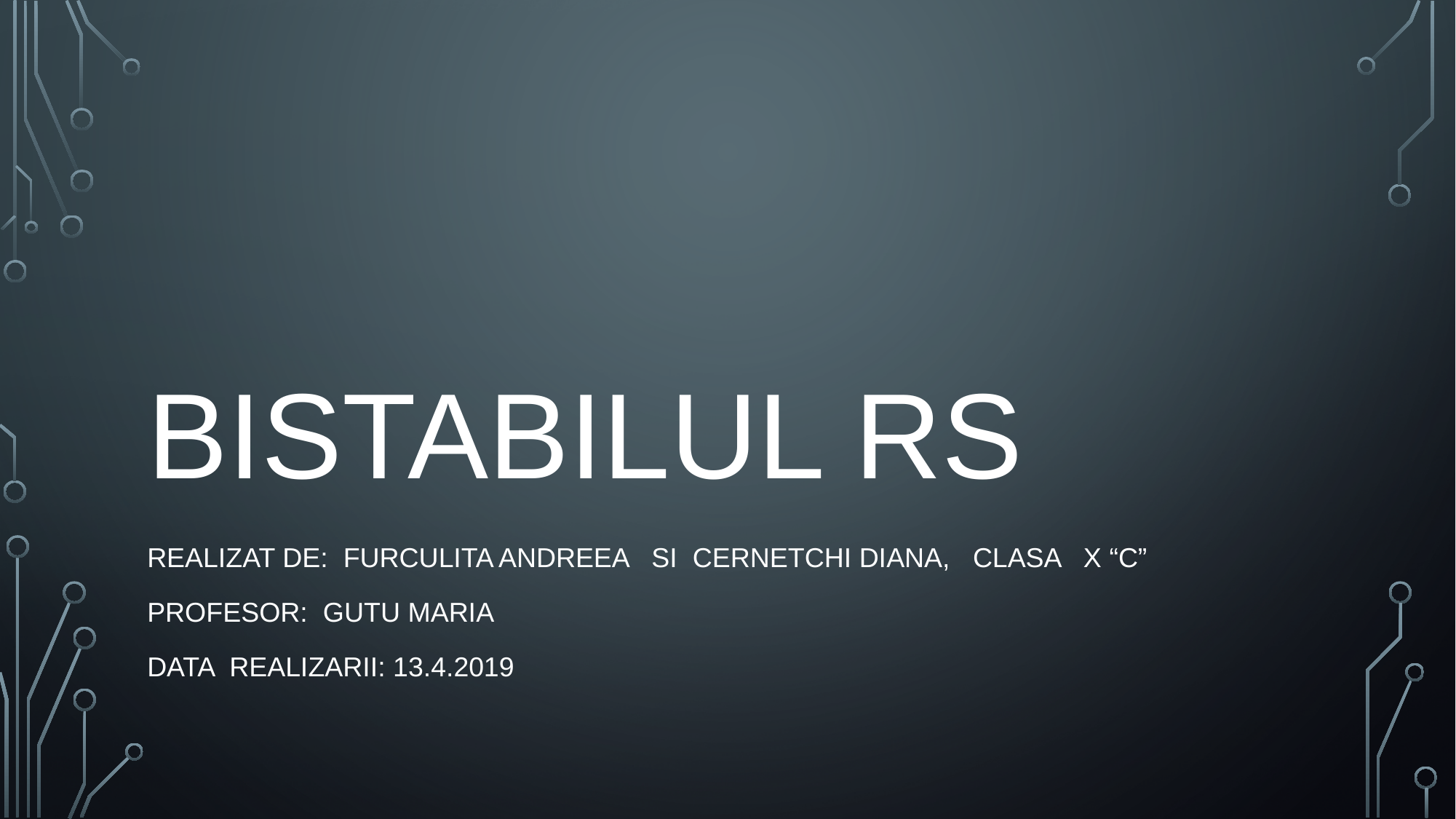

# Bistabilul rs
Realizat de:  Furculita andreea   si  cernetchi diana,   clasa   X “C”
Profesor:  Gutu Maria
Data  realizarii: 13.4.2019